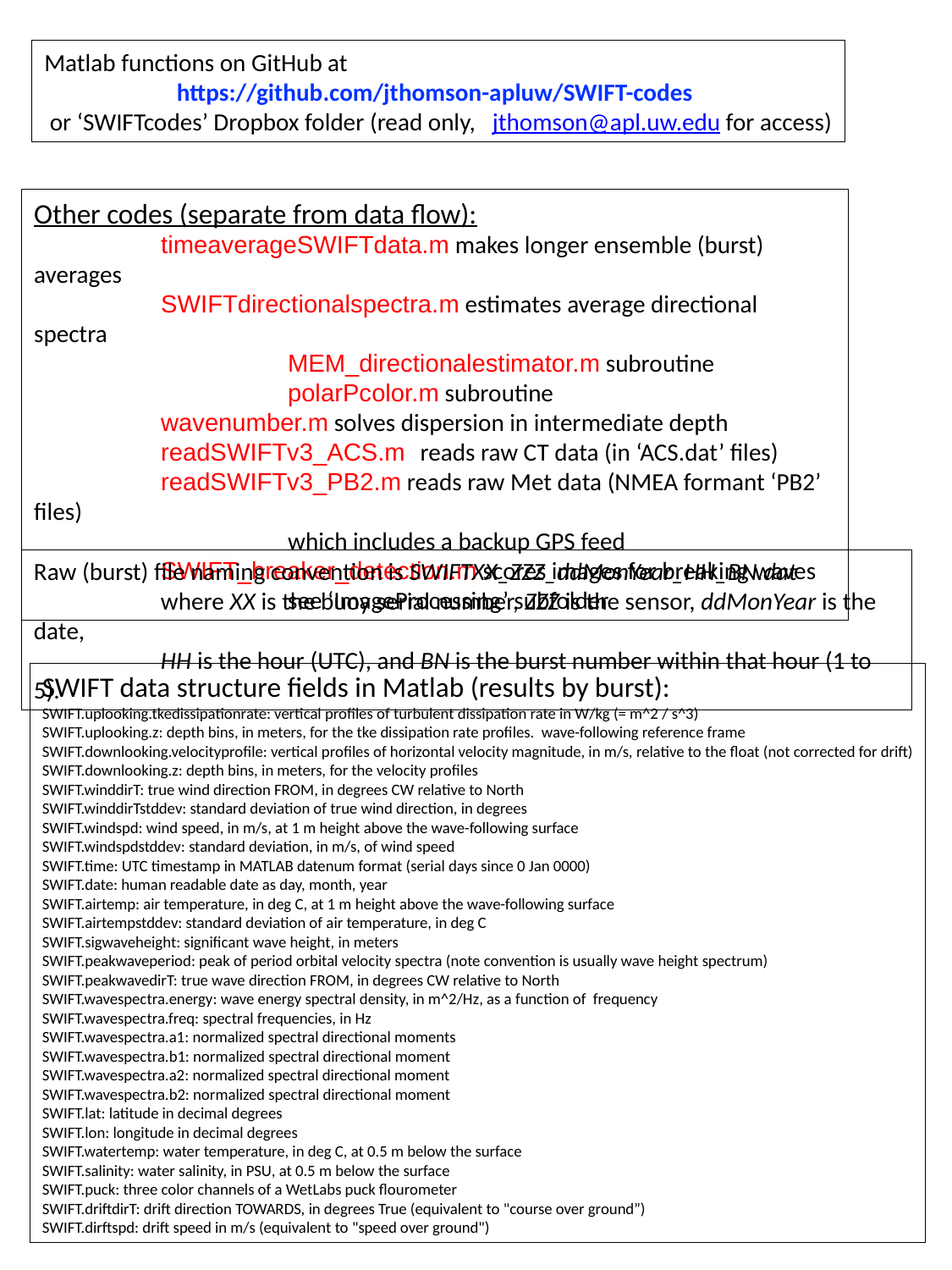

Matlab functions on GitHub at
	 https://github.com/jthomson-apluw/SWIFT-codes
 or ‘SWIFTcodes’ Dropbox folder (read only,   jthomson@apl.uw.edu for access)
Other codes (separate from data flow):
	timeaverageSWIFTdata.m makes longer ensemble (burst) averages
	SWIFTdirectionalspectra.m estimates average directional spectra
		MEM_directionalestimator.m subroutine
		polarPcolor.m subroutine
	wavenumber.m solves dispersion in intermediate depth
	readSWIFTv3_ACS.m	 reads raw CT data (in ‘ACS.dat’ files)
	readSWIFTv3_PB2.m reads raw Met data (NMEA formant ‘PB2’ files)
		which includes a backup GPS feed
	SWIFT_breaker_detection.m scores images for breaking waves
		see ‘ImageProcessing’ subfolder
Raw (burst) file naming convention is SWIFTXX_ZZZ_ddMonYear_HH_BN.dat
	where XX is the buoy serial number, ZZZ is the sensor, ddMonYear is the date,
	HH is the hour (UTC), and BN is the burst number within that hour (1 to 5).
SWIFT data structure fields in Matlab (results by burst):
SWIFT.uplooking.tkedissipationrate: vertical profiles of turbulent dissipation rate in W/kg (= m^2 / s^3)
SWIFT.uplooking.z: depth bins, in meters, for the tke dissipation rate profiles.  wave-following reference frame
SWIFT.downlooking.velocityprofile: vertical profiles of horizontal velocity magnitude, in m/s, relative to the float (not corrected for drift)
SWIFT.downlooking.z: depth bins, in meters, for the velocity profiles
SWIFT.winddirT: true wind direction FROM, in degrees CW relative to North
SWIFT.winddirTstddev: standard deviation of true wind direction, in degrees
SWIFT.windspd: wind speed, in m/s, at 1 m height above the wave-following surface
SWIFT.windspdstddev: standard deviation, in m/s, of wind speed
SWIFT.time: UTC timestamp in MATLAB datenum format (serial days since 0 Jan 0000)
SWIFT.date: human readable date as day, month, year
SWIFT.airtemp: air temperature, in deg C, at 1 m height above the wave-following surface
SWIFT.airtempstddev: standard deviation of air temperature, in deg C
SWIFT.sigwaveheight: significant wave height, in meters
SWIFT.peakwaveperiod: peak of period orbital velocity spectra (note convention is usually wave height spectrum)
SWIFT.peakwavedirT: true wave direction FROM, in degrees CW relative to North
SWIFT.wavespectra.energy: wave energy spectral density, in m^2/Hz, as a function of  frequency
SWIFT.wavespectra.freq: spectral frequencies, in Hz
SWIFT.wavespectra.a1: normalized spectral directional moments
SWIFT.wavespectra.b1: normalized spectral directional moment
SWIFT.wavespectra.a2: normalized spectral directional moment
SWIFT.wavespectra.b2: normalized spectral directional moment
SWIFT.lat: latitude in decimal degrees
SWIFT.lon: longitude in decimal degrees
SWIFT.watertemp: water temperature, in deg C, at 0.5 m below the surface
SWIFT.salinity: water salinity, in PSU, at 0.5 m below the surface
SWIFT.puck: three color channels of a WetLabs puck flourometer
SWIFT.driftdirT: drift direction TOWARDS, in degrees True (equivalent to "course over ground”)
SWIFT.dirftspd: drift speed in m/s (equivalent to "speed over ground")